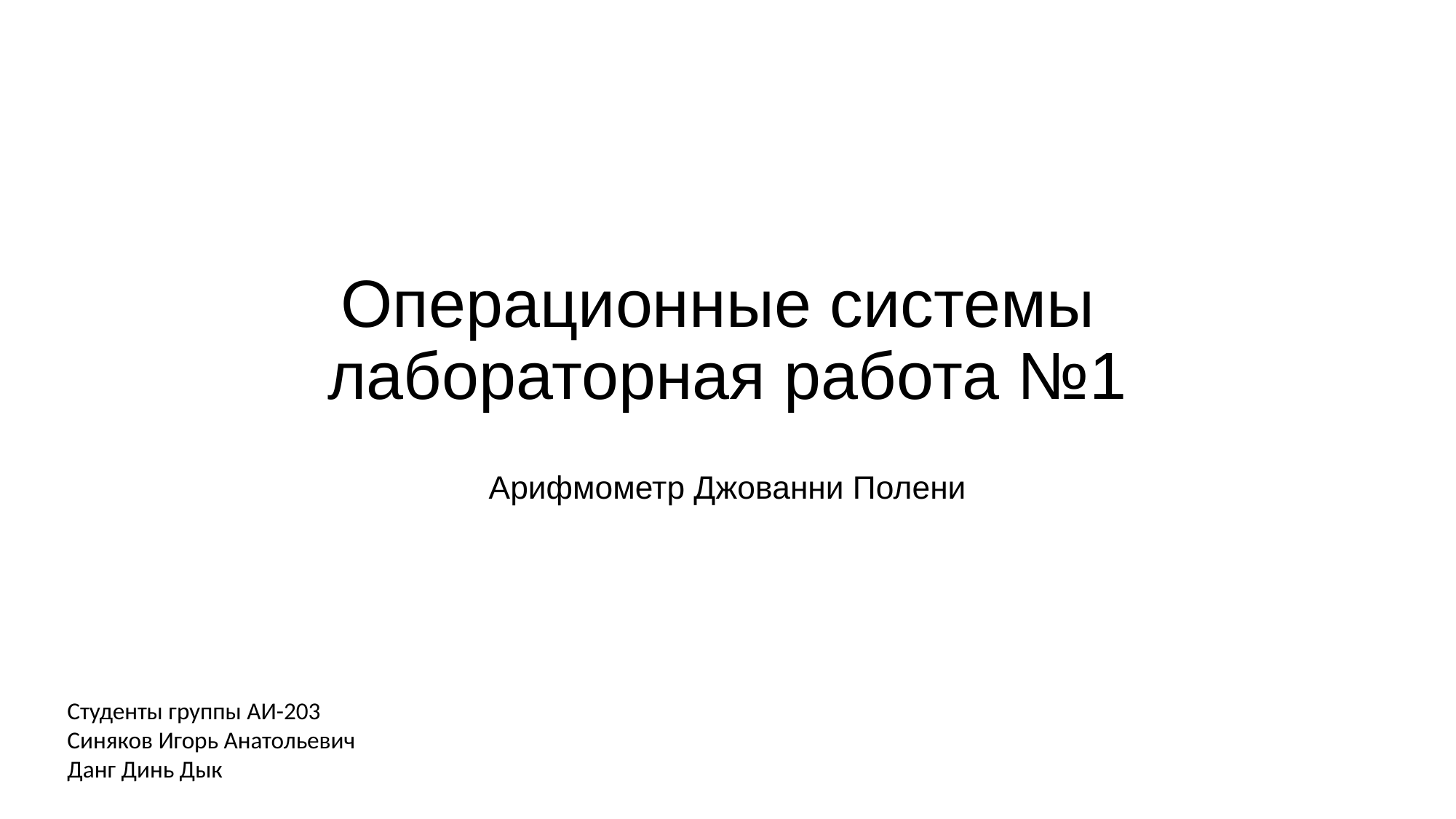

# Операционные системы лабораторная работа №1
Арифмометр Джованни Полени

Студенты группы АИ-203
Синяков Игорь Анатольевич
Данг Динь Дык